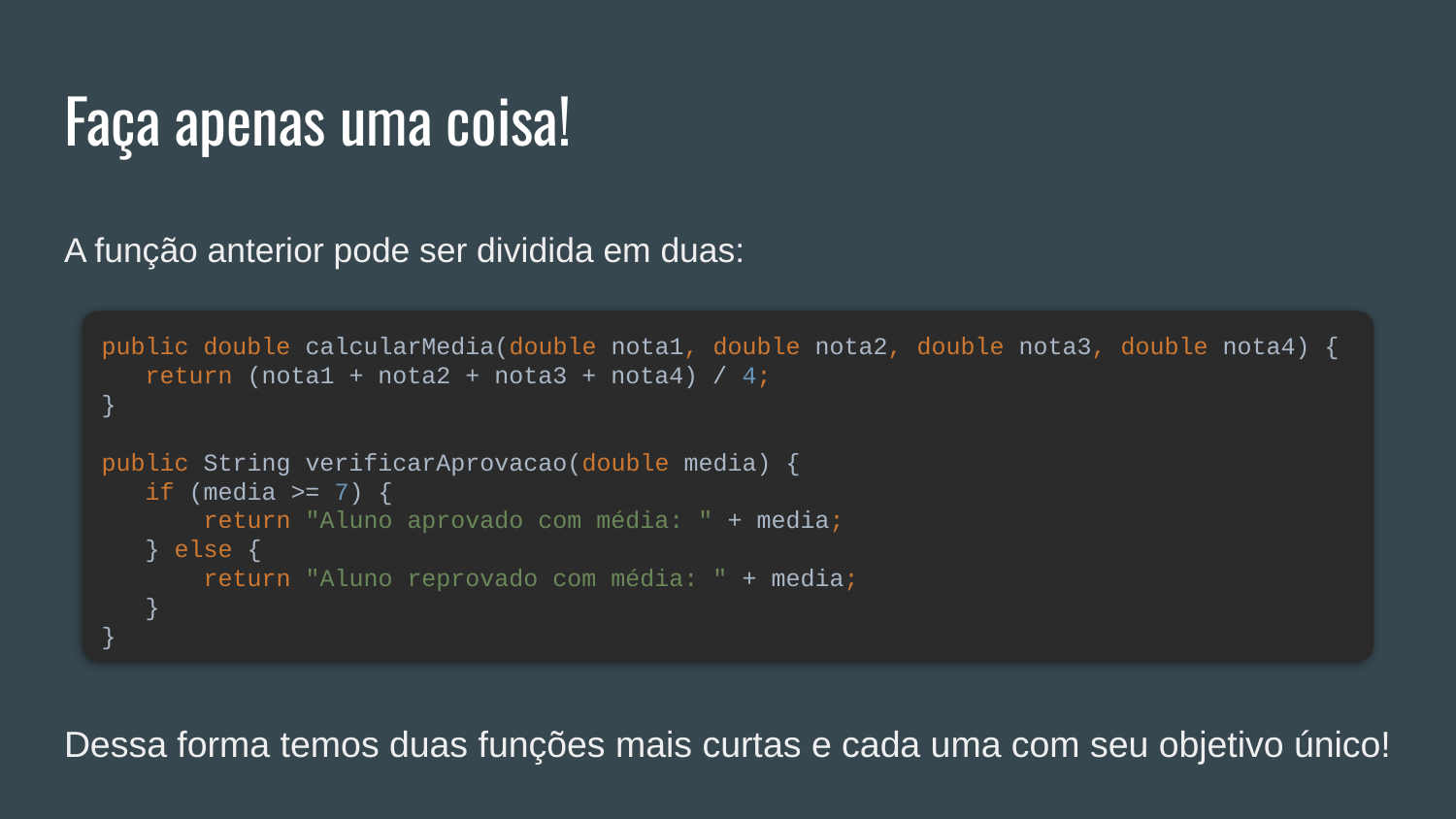

# Faça apenas uma coisa!
A função anterior pode ser dividida em duas:

Dessa forma temos duas funções mais curtas e cada uma com seu objetivo único!
public double calcularMedia(double nota1, double nota2, double nota3, double nota4) {
   return (nota1 + nota2 + nota3 + nota4) / 4;
}

public String verificarAprovacao(double media) {
   if (media >= 7) {
       return "Aluno aprovado com média: " + media;
   } else {
       return "Aluno reprovado com média: " + media;
   }
}